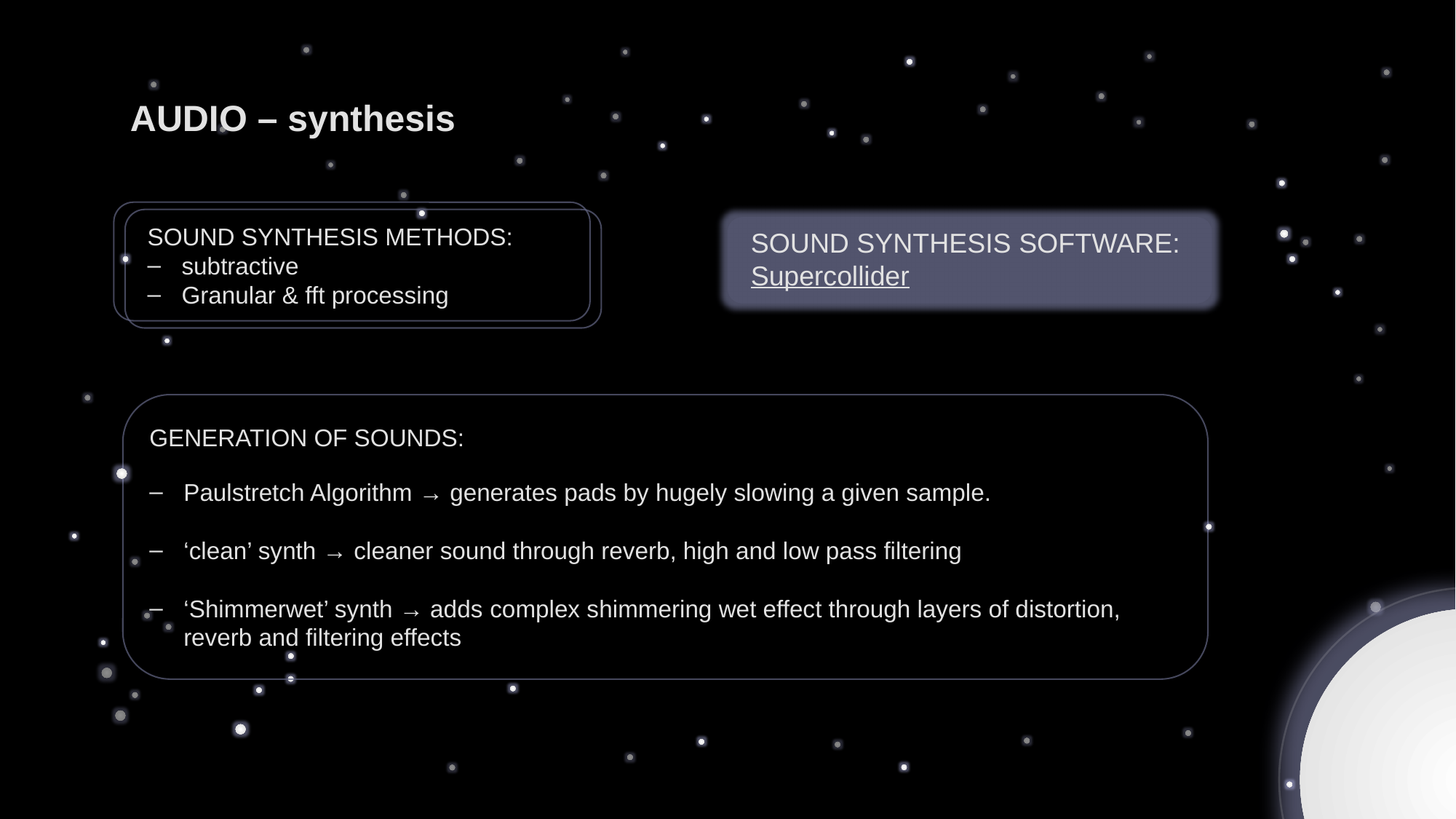

AUDIO – synthesis

SOUND SYNTHESIS METHODS:
subtractive
Granular & fft processing

SOUND SYNTHESIS SOFTWARE: Supercollider

GENERATION OF SOUNDS:

Paulstretch Algorithm → generates pads by hugely slowing a given sample.

‘clean’ synth → cleaner sound through reverb, high and low pass filtering

‘Shimmerwet’ synth → adds complex shimmering wet effect through layers of distortion, reverb and filtering effects